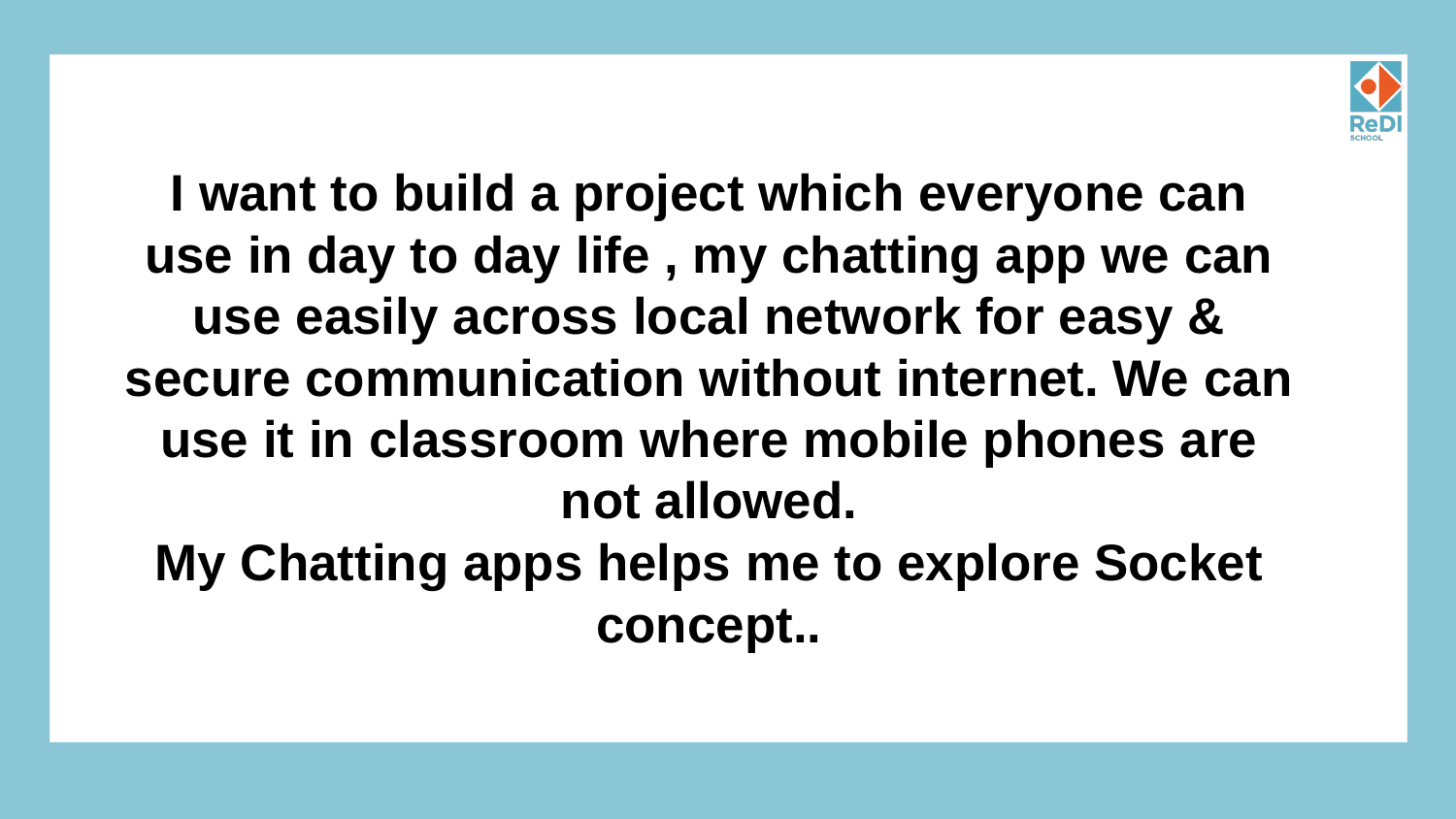

I want to build a project which everyone can use in day to day life , my chatting app we can use easily across local network for easy & secure communication without internet. We can use it in classroom where mobile phones are not allowed.
My Chatting apps helps me to explore Socket concept..